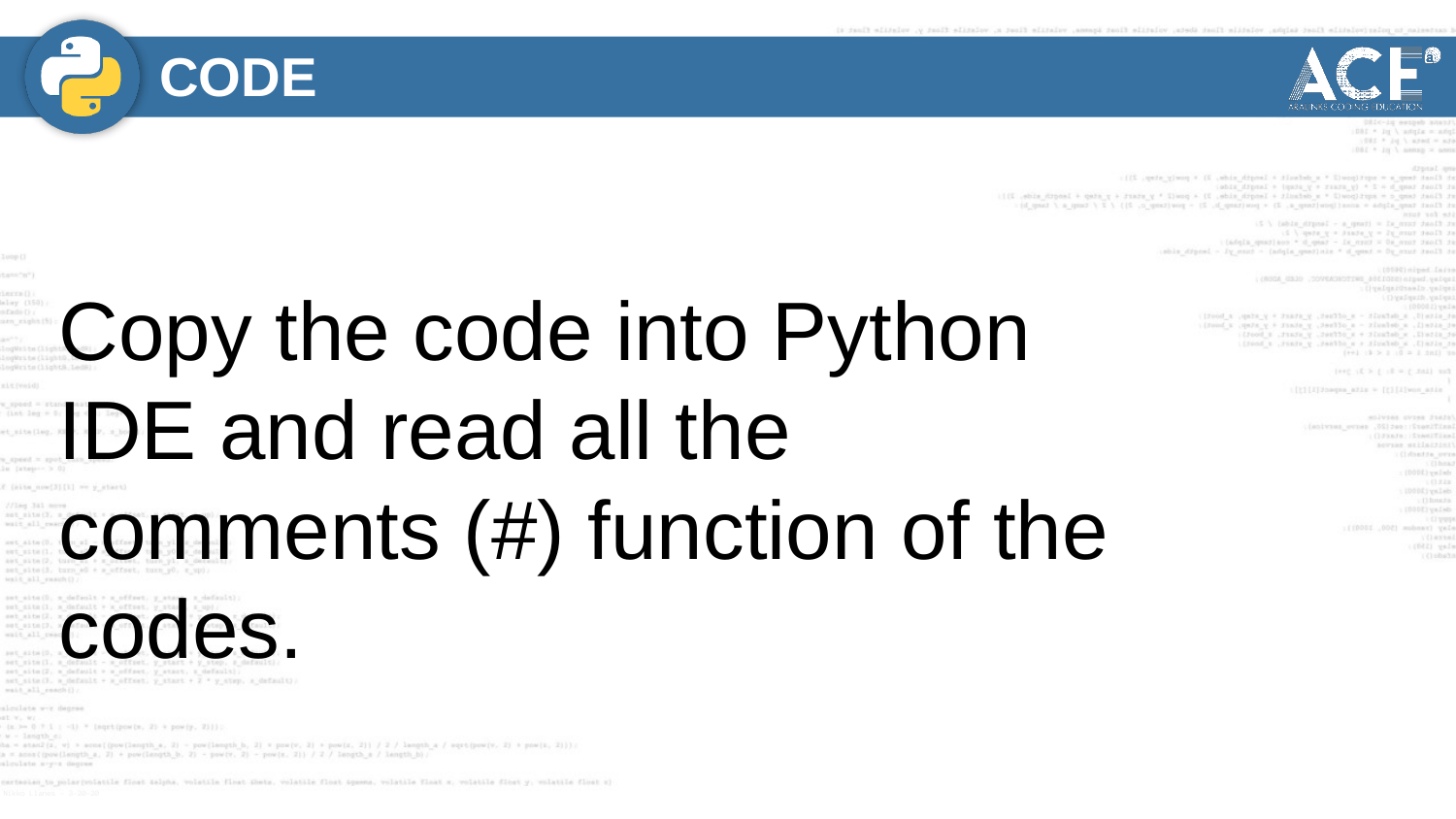

CODE
Copy the code into Python IDE and read all the comments (#) function of the codes.